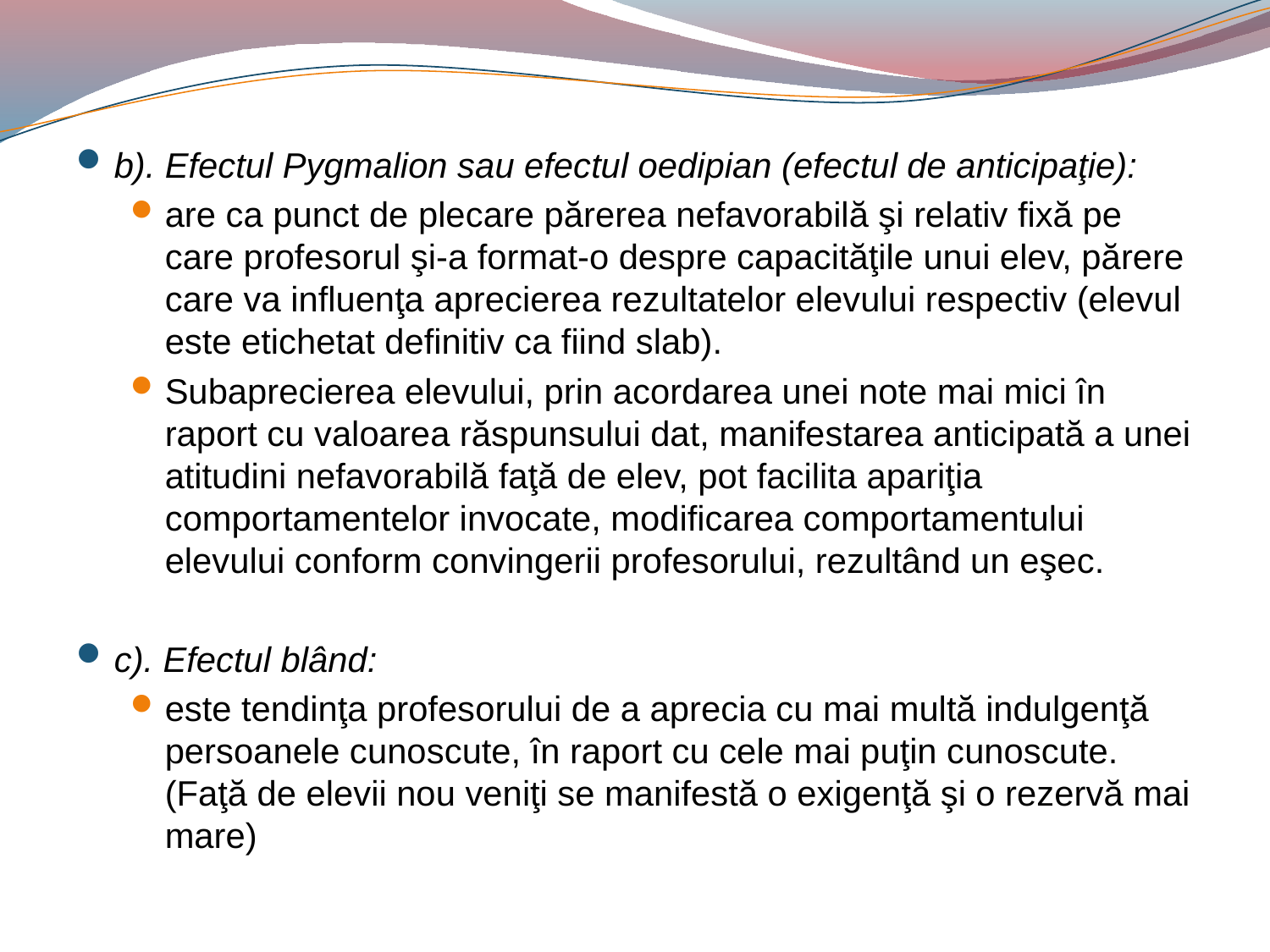

#
b). Efectul Pygmalion sau efectul oedipian (efectul de anticipaţie):
are ca punct de plecare părerea nefavorabilă şi relativ fixă pe care profesorul şi-a format-o despre capacităţile unui elev, părere care va influenţa aprecierea rezultatelor elevului respectiv (elevul este etichetat definitiv ca fiind slab).
Subaprecierea elevului, prin acordarea unei note mai mici în raport cu valoarea răspunsului dat, manifestarea anticipată a unei atitudini nefavorabilă faţă de elev, pot facilita apariţia comportamentelor invocate, modificarea comportamentului elevului conform convingerii profesorului, rezultând un eşec.

c). Efectul blând:
este tendinţa profesorului de a aprecia cu mai multă indulgenţă persoanele cunoscute, în raport cu cele mai puţin cunoscute. (Faţă de elevii nou veniţi se manifestă o exigenţă şi o rezervă mai mare)